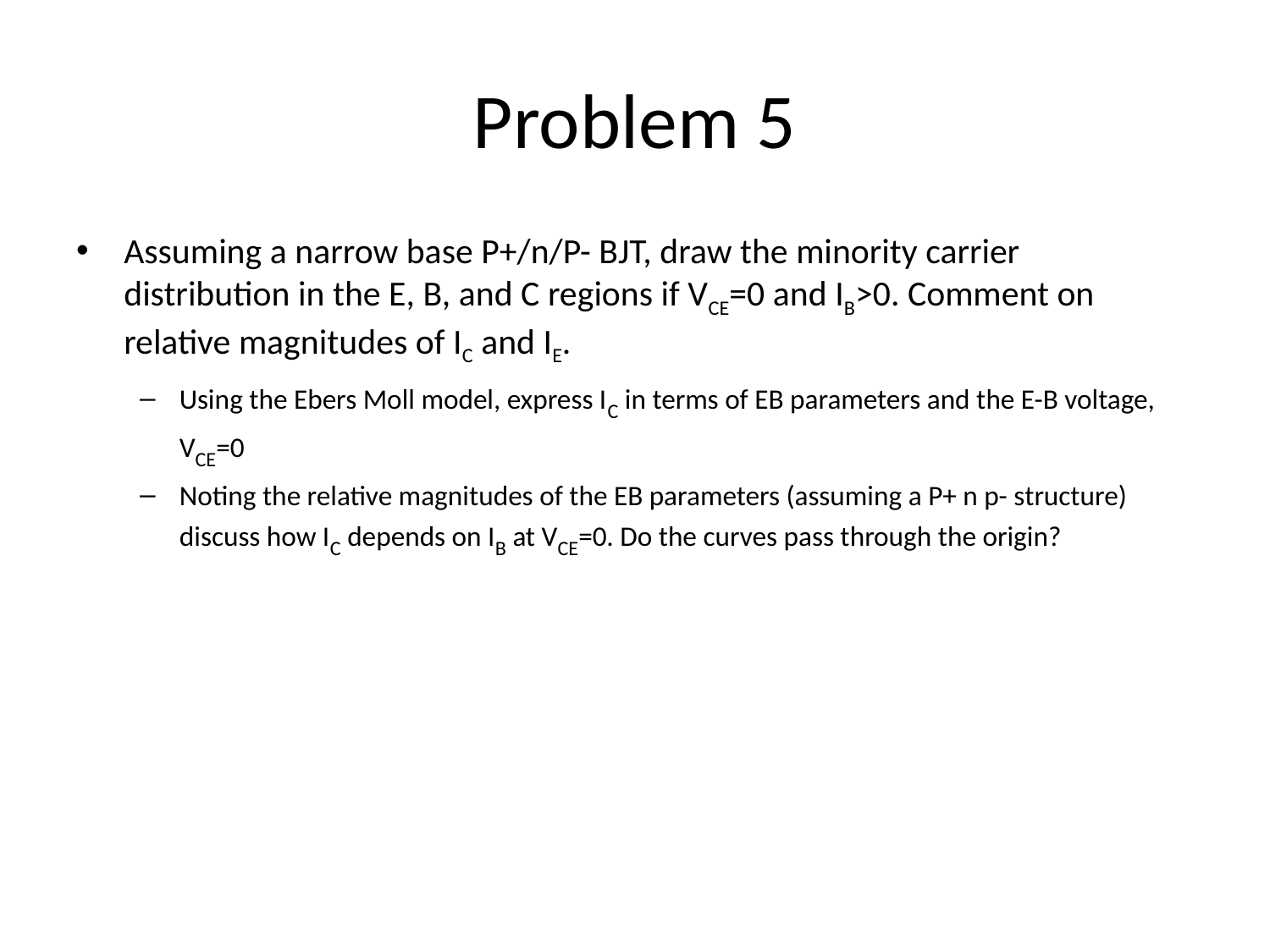

# Problem 5
Assuming a narrow base P+/n/P- BJT, draw the minority carrier distribution in the E, B, and C regions if VCE=0 and IB>0. Comment on relative magnitudes of IC and IE.
Using the Ebers Moll model, express IC in terms of EB parameters and the E-B voltage, VCE=0
Noting the relative magnitudes of the EB parameters (assuming a P+ n p- structure) discuss how IC depends on IB at VCE=0. Do the curves pass through the origin?